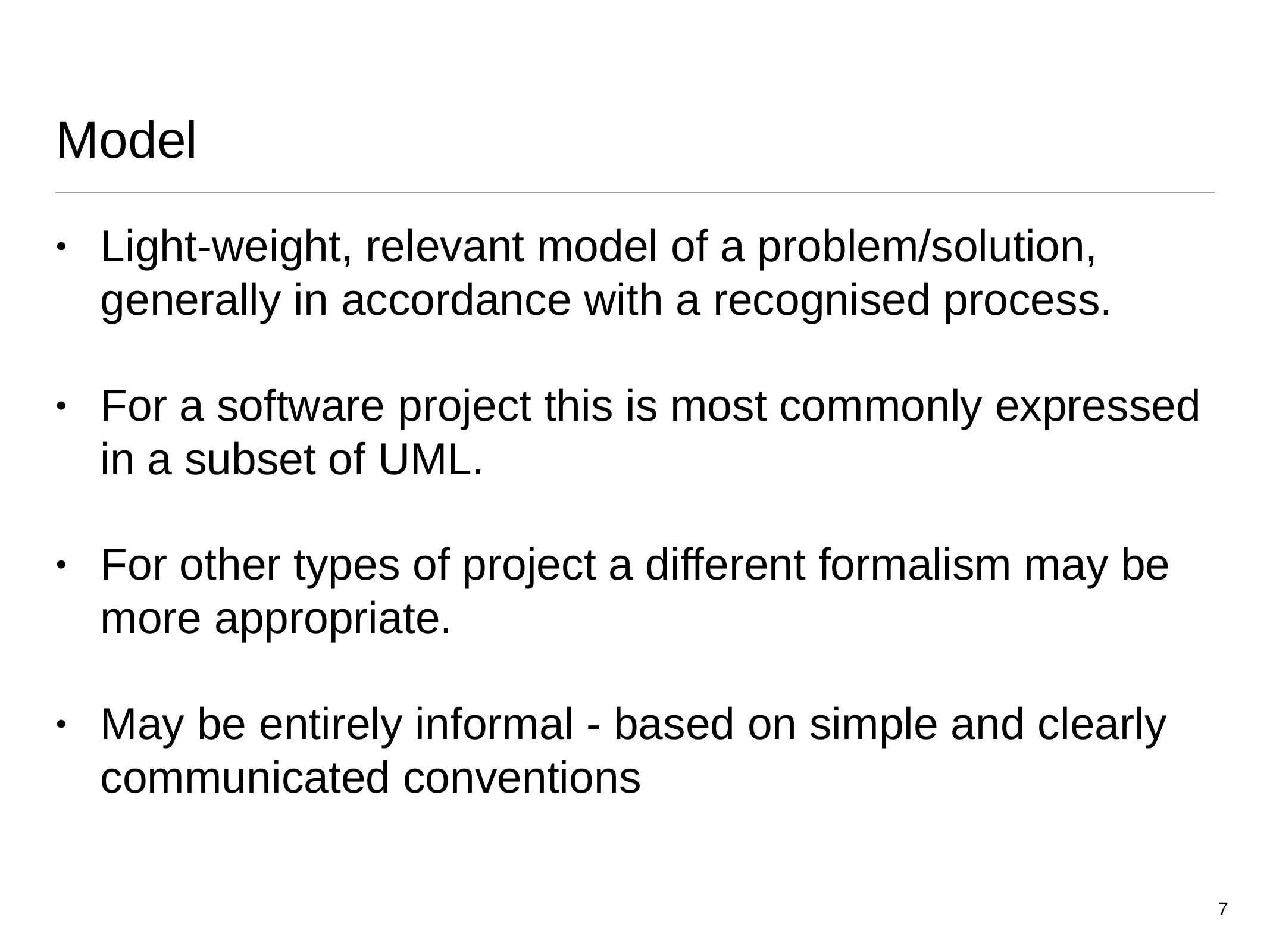

# Model
Light-weight, relevant model of a problem/solution, generally in accordance with a recognised process.
For a software project this is most commonly expressed in a subset of UML.
For other types of project a different formalism may be more appropriate.
May be entirely informal - based on simple and clearly communicated conventions
7